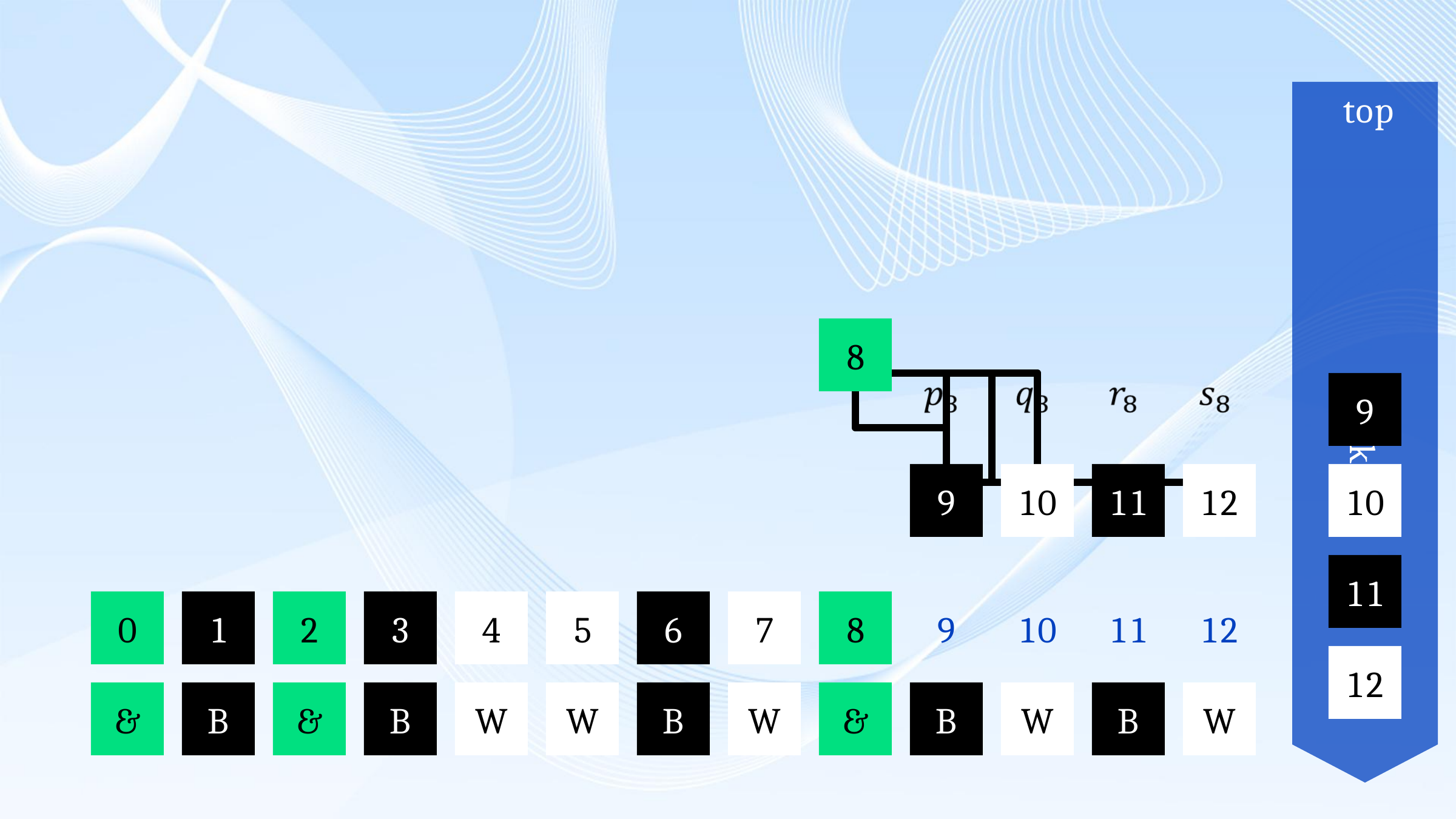

top
stack
8

9
9
10
11
12
10
11
0
1
2
3
4
5
6
7
8
9
10
11
12
0
1
2
3
4
5
6
7
8
12
&
B
&
B
W
W
B
W
&
B
W
B
W